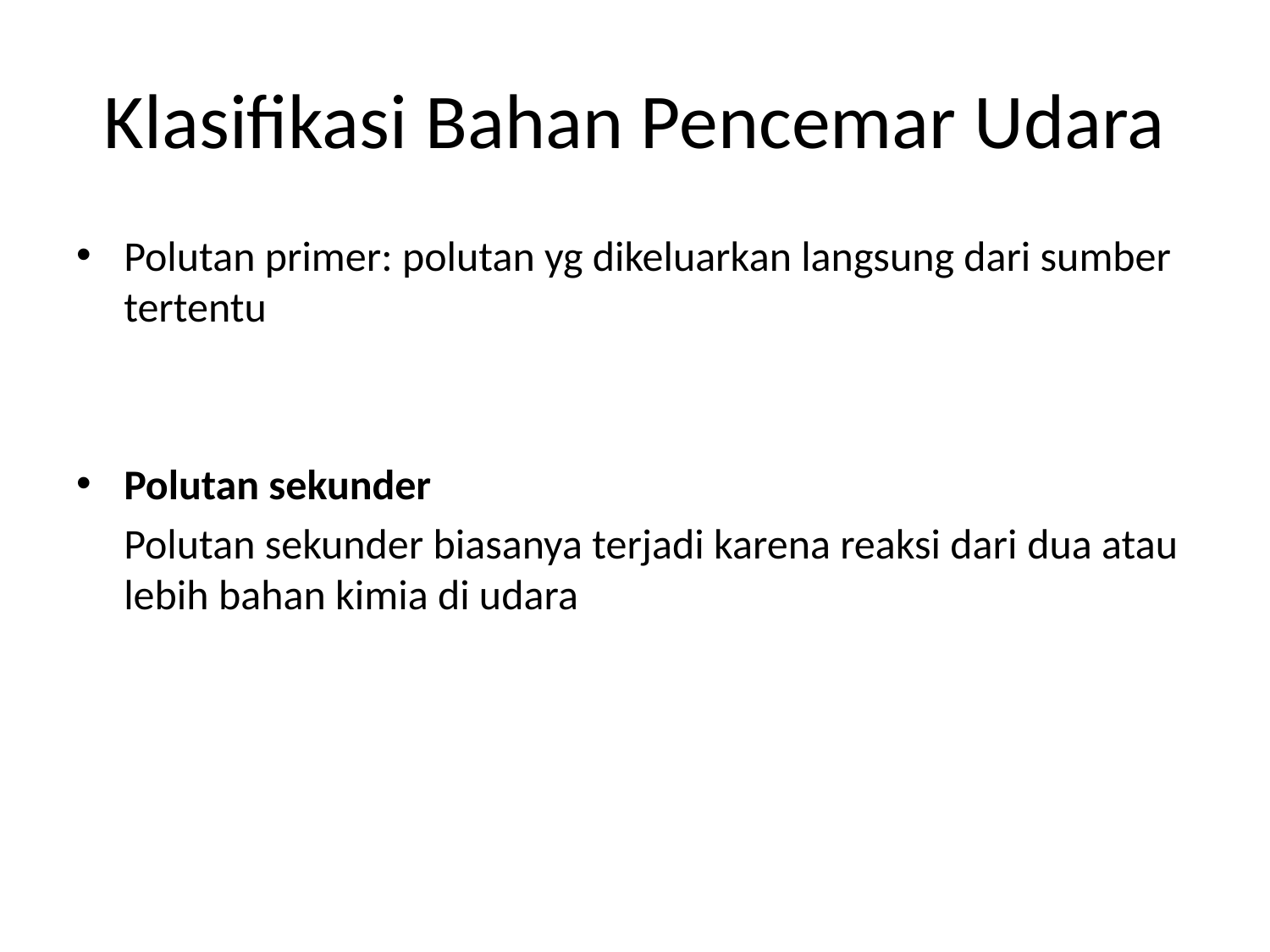

# Klasifikasi Bahan Pencemar Udara
Polutan primer: polutan yg dikeluarkan langsung dari sumber tertentu

Polutan sekunder
	Polutan sekunder biasanya terjadi karena reaksi dari dua atau lebih bahan kimia di udara